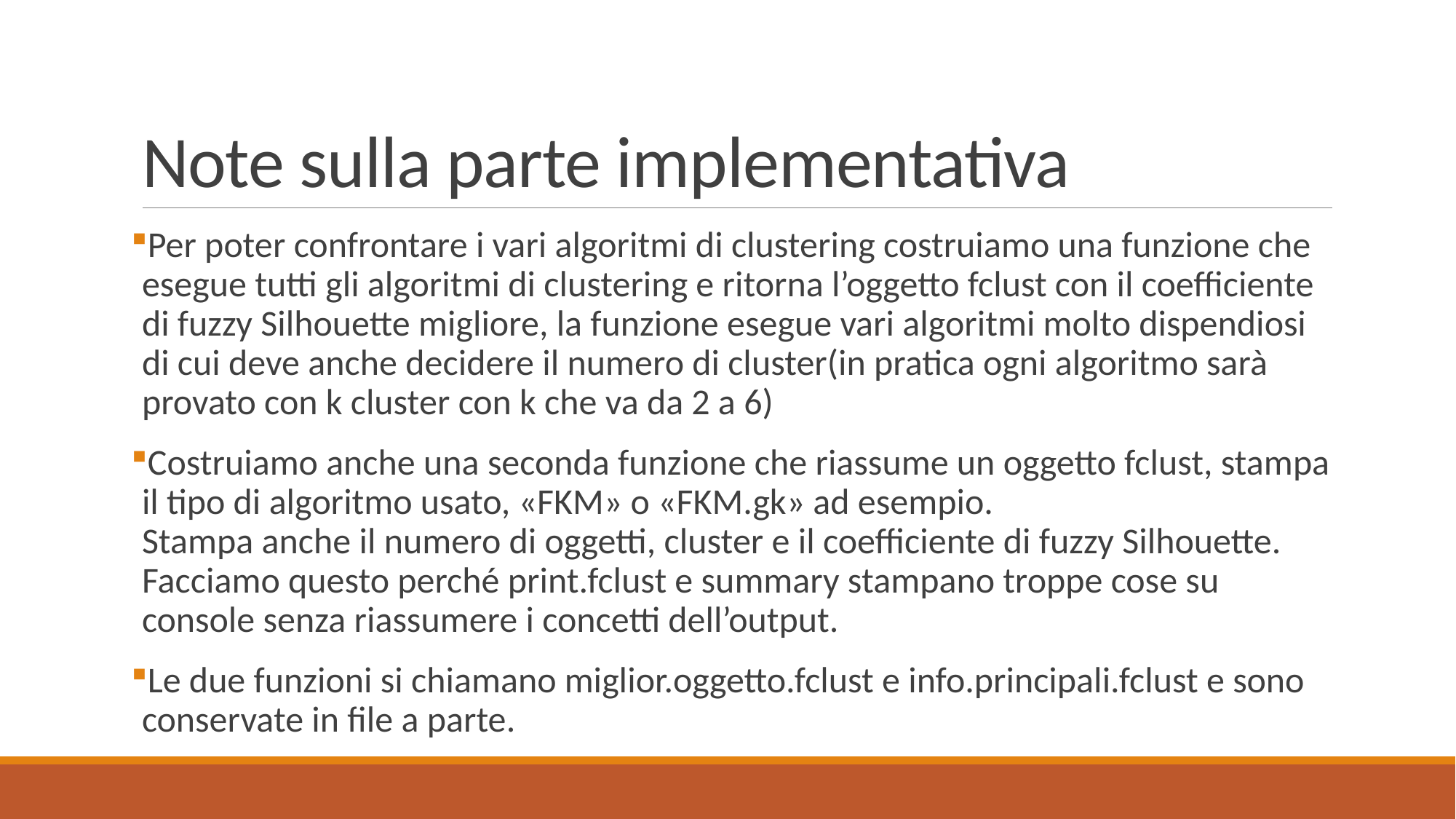

# Note sulla parte implementativa
Per poter confrontare i vari algoritmi di clustering costruiamo una funzione che esegue tutti gli algoritmi di clustering e ritorna l’oggetto fclust con il coefficiente di fuzzy Silhouette migliore, la funzione esegue vari algoritmi molto dispendiosi di cui deve anche decidere il numero di cluster(in pratica ogni algoritmo sarà provato con k cluster con k che va da 2 a 6)
Costruiamo anche una seconda funzione che riassume un oggetto fclust, stampa il tipo di algoritmo usato, «FKM» o «FKM.gk» ad esempio.
Stampa anche il numero di oggetti, cluster e il coefficiente di fuzzy Silhouette.
Facciamo questo perché print.fclust e summary stampano troppe cose su console senza riassumere i concetti dell’output.
Le due funzioni si chiamano miglior.oggetto.fclust e info.principali.fclust e sono conservate in file a parte.